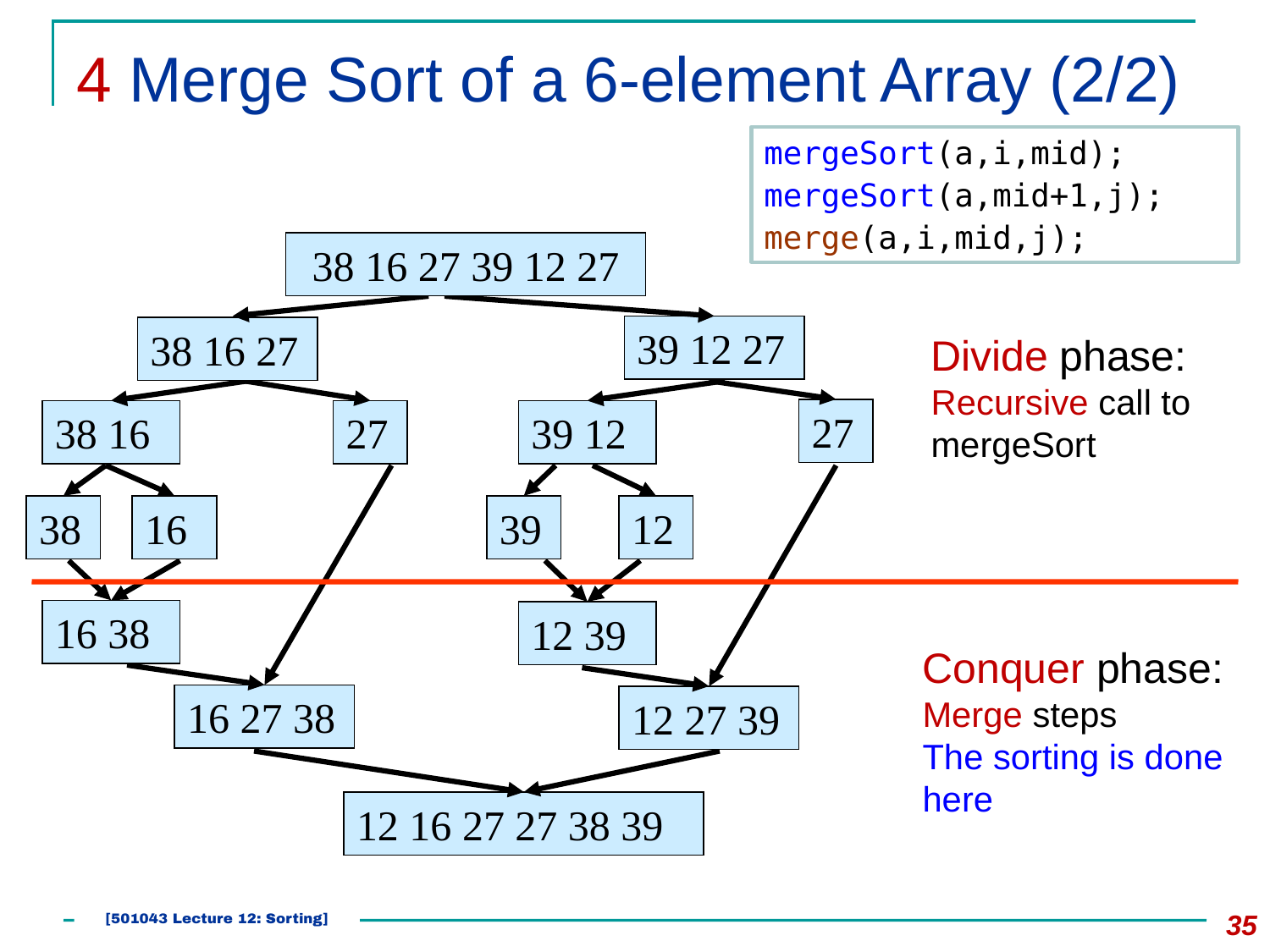

# 4 Merge Sort of a 6-element Array (2/2)
mergeSort(a,i,mid);
mergeSort(a,mid+1,j);
merge(a,i,mid,j);
38 16 27 39 12 27
38 16 27
39 12 27
Divide phase:
Recursive call to
mergeSort
38 16
27
39 12
27
38
16
16 27 38
39
12 27 39
12
16 38
12 39

Conquer phase:
Merge steps
The sorting is done here
12 16 27 27 38 39
35
[501043 Lecture 12: Sorting]